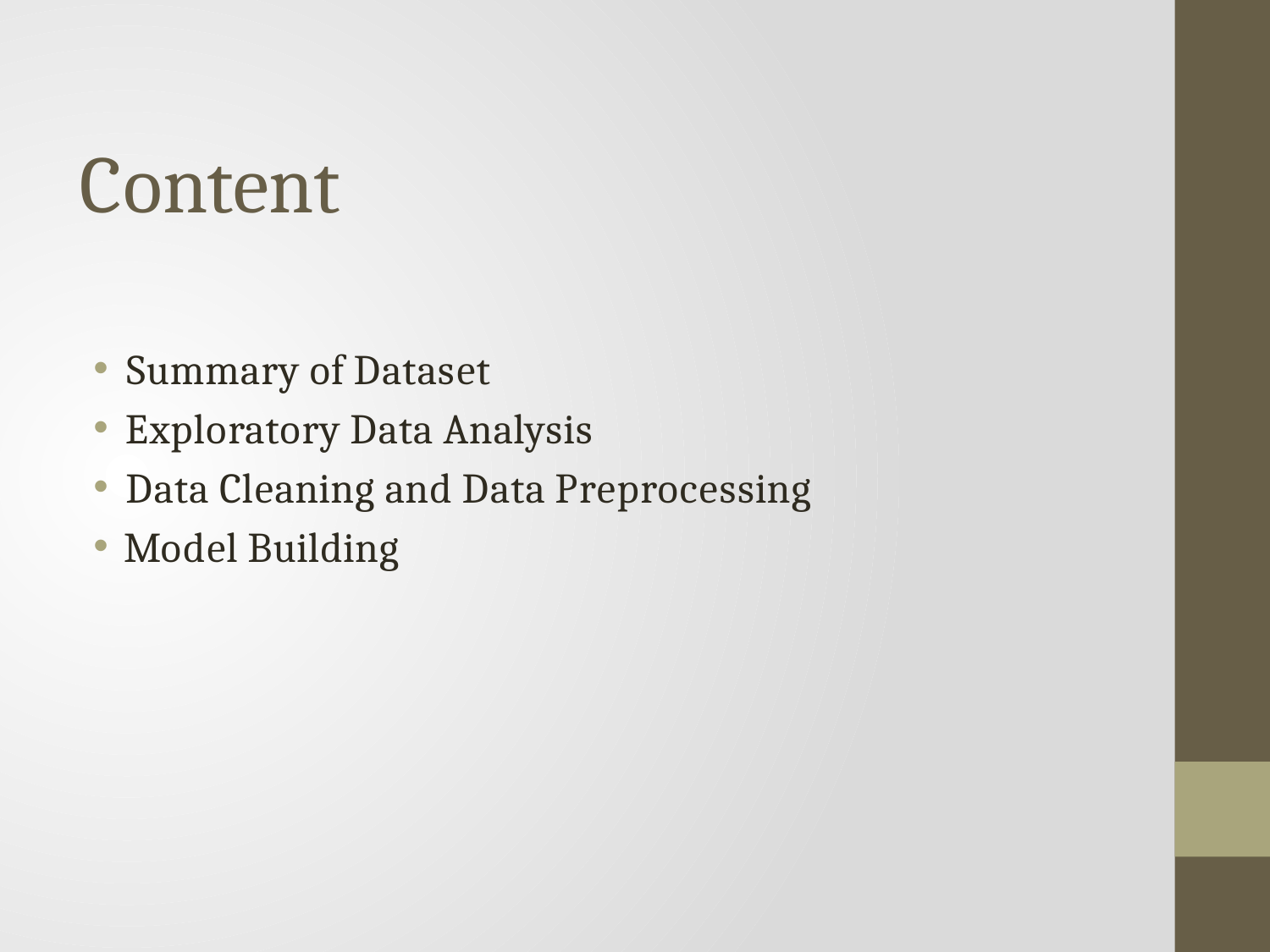

# Content
Summary of Dataset
Exploratory Data Analysis
Data Cleaning and Data Preprocessing
Model Building